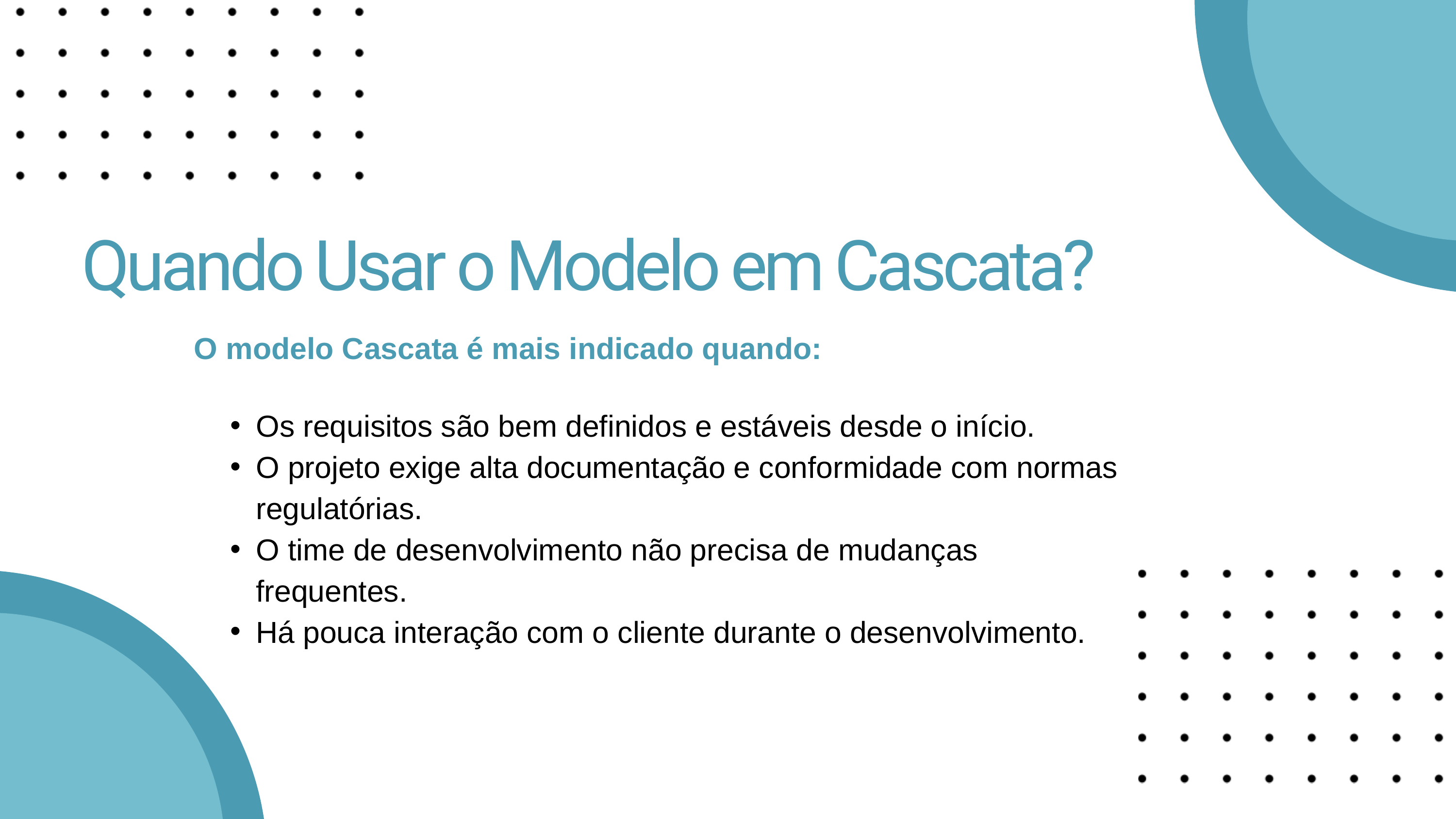

Quando Usar o Modelo em Cascata?
 O modelo Cascata é mais indicado quando:

Os requisitos são bem definidos e estáveis desde o início.
O projeto exige alta documentação e conformidade com normas regulatórias.
O time de desenvolvimento não precisa de mudanças frequentes.
Há pouca interação com o cliente durante o desenvolvimento.